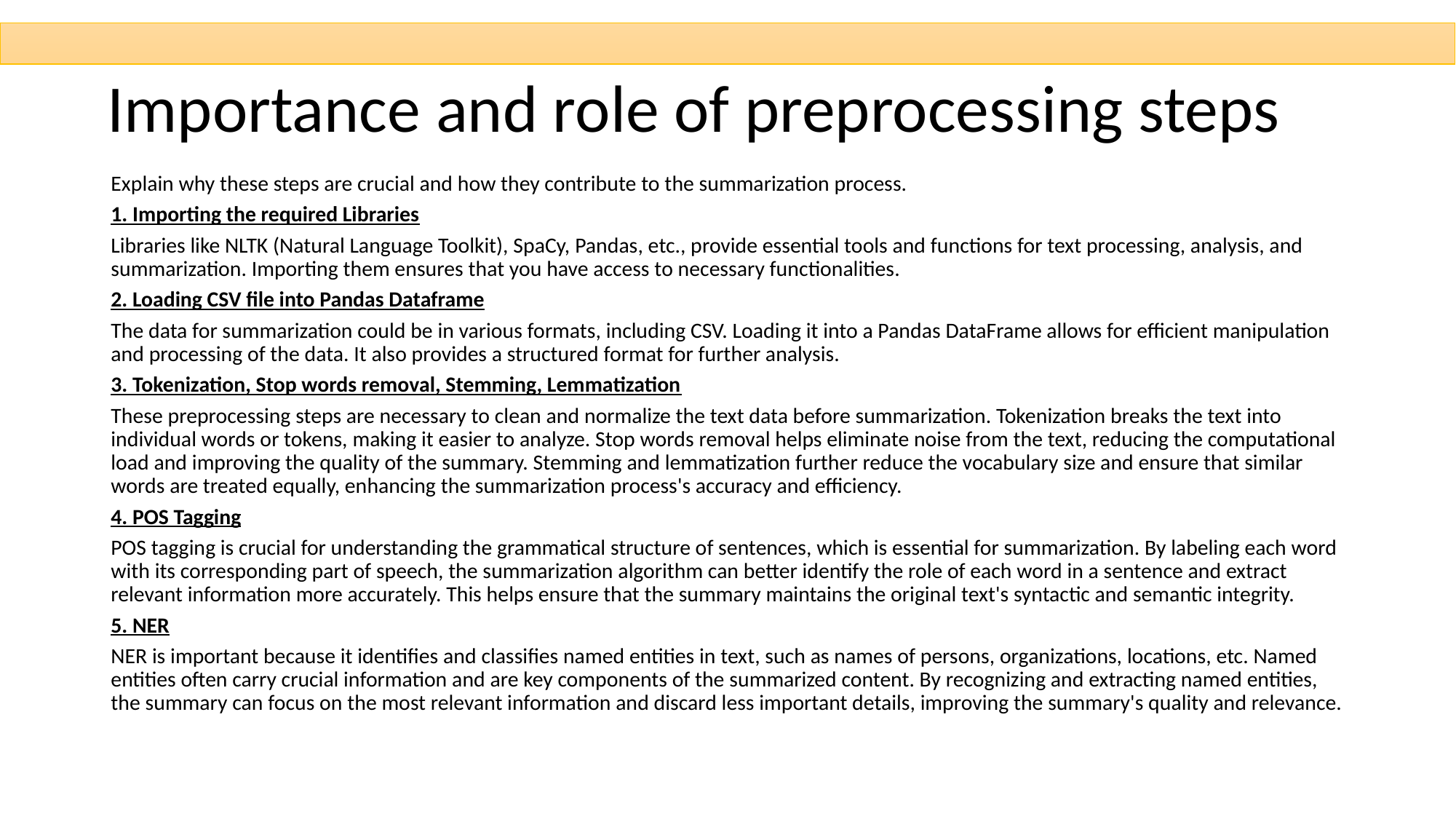

# Importance and role of preprocessing steps
Explain why these steps are crucial and how they contribute to the summarization process.
1. Importing the required Libraries
Libraries like NLTK (Natural Language Toolkit), SpaCy, Pandas, etc., provide essential tools and functions for text processing, analysis, and summarization. Importing them ensures that you have access to necessary functionalities.
2. Loading CSV file into Pandas Dataframe
The data for summarization could be in various formats, including CSV. Loading it into a Pandas DataFrame allows for efficient manipulation and processing of the data. It also provides a structured format for further analysis.
3. Tokenization, Stop words removal, Stemming, Lemmatization
These preprocessing steps are necessary to clean and normalize the text data before summarization. Tokenization breaks the text into individual words or tokens, making it easier to analyze. Stop words removal helps eliminate noise from the text, reducing the computational load and improving the quality of the summary. Stemming and lemmatization further reduce the vocabulary size and ensure that similar words are treated equally, enhancing the summarization process's accuracy and efficiency.
4. POS Tagging
POS tagging is crucial for understanding the grammatical structure of sentences, which is essential for summarization. By labeling each word with its corresponding part of speech, the summarization algorithm can better identify the role of each word in a sentence and extract relevant information more accurately. This helps ensure that the summary maintains the original text's syntactic and semantic integrity.
5. NER
NER is important because it identifies and classifies named entities in text, such as names of persons, organizations, locations, etc. Named entities often carry crucial information and are key components of the summarized content. By recognizing and extracting named entities, the summary can focus on the most relevant information and discard less important details, improving the summary's quality and relevance.